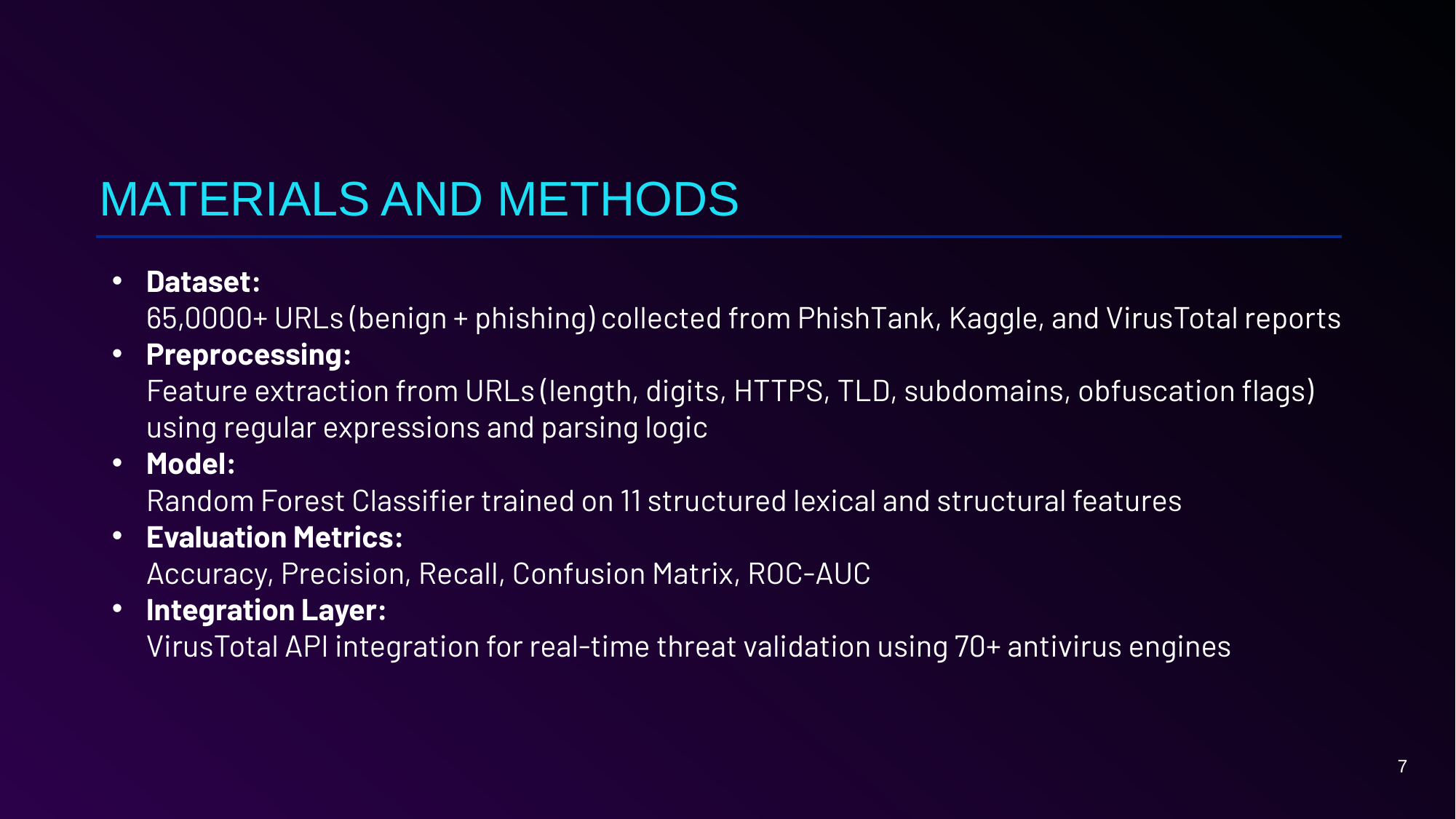

# MATERIALS AND METHODS
Dataset:
65,0000+ URLs (benign + phishing) collected from PhishTank, Kaggle, and VirusTotal reports
Preprocessing:
Feature extraction from URLs (length, digits, HTTPS, TLD, subdomains, obfuscation flags) using regular expressions and parsing logic
Model:
Random Forest Classifier trained on 11 structured lexical and structural features
Evaluation Metrics:
Accuracy, Precision, Recall, Confusion Matrix, ROC-AUC
Integration Layer:
VirusTotal API integration for real-time threat validation using 70+ antivirus engines

7